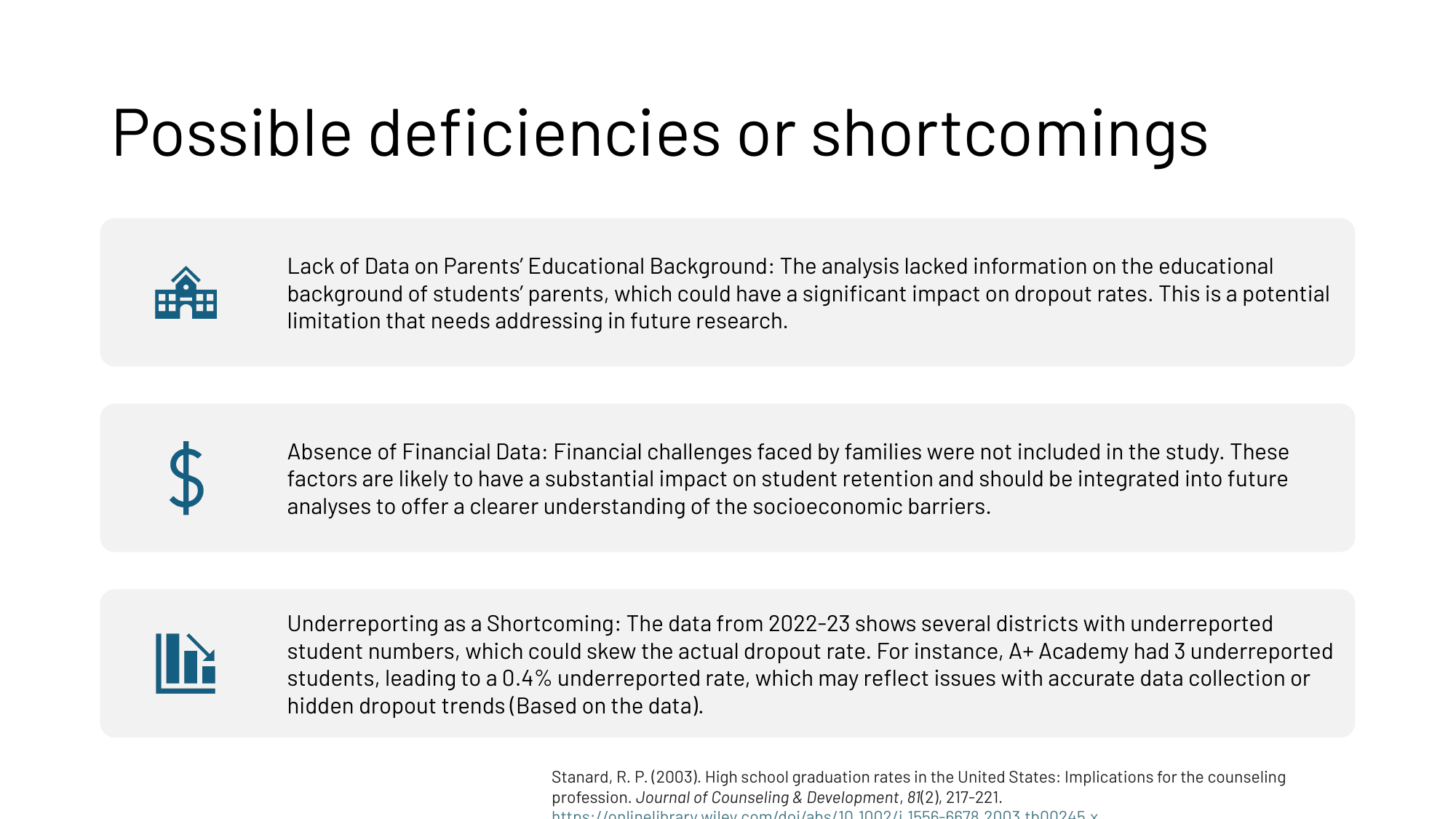

# Possible deficiencies or shortcomings
Lack of Data on Parents’ Educational Background: The analysis lacked information on the educational background of students’ parents, which could have a significant impact on dropout rates. This is a potential limitation that needs addressing in future research.
Absence of Financial Data: Financial challenges faced by families were not included in the study. These factors are likely to have a substantial impact on student retention and should be integrated into future analyses to offer a clearer understanding of the socioeconomic barriers.
Underreporting as a Shortcoming: The data from 2022-23 shows several districts with underreported student numbers, which could skew the actual dropout rate. For instance, A+ Academy had 3 underreported students, leading to a 0.4% underreported rate, which may reflect issues with accurate data collection or hidden dropout trends (Based on the data).
Stanard, R. P. (2003). High school graduation rates in the United States: Implications for the counseling profession. Journal of Counseling & Development, 81(2), 217-221. https://onlinelibrary.wiley.com/doi/abs/10.1002/j.1556-6678.2003.tb00245.x